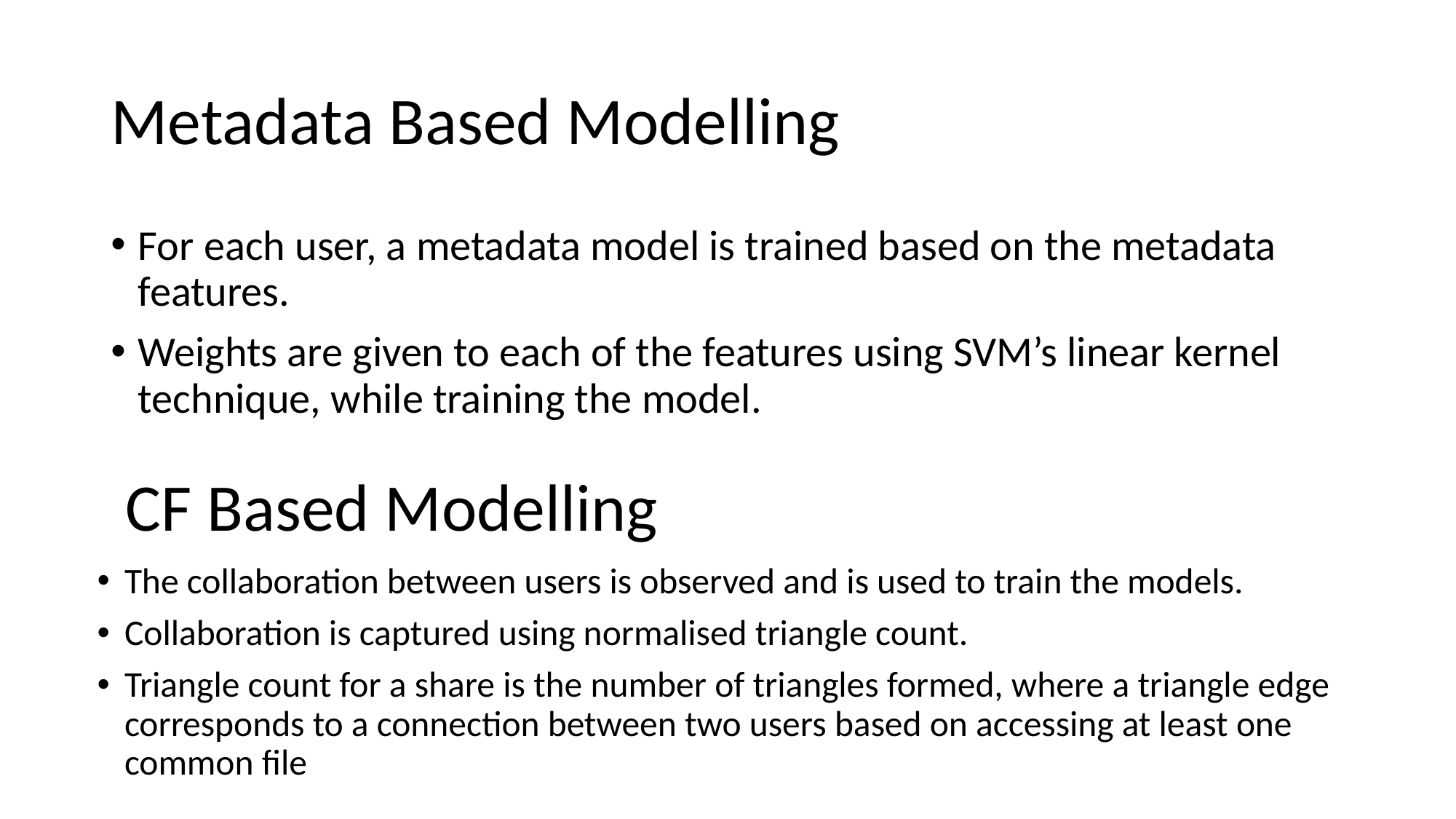

# Metadata Based Modelling
For each user, a metadata model is trained based on the metadata features.
Weights are given to each of the features using SVM’s linear kernel technique, while training the model.

CF Based Modelling
The collaboration between users is observed and is used to train the models.
Collaboration is captured using normalised triangle count.
Triangle count for a share is the number of triangles formed, where a triangle edge corresponds to a connection between two users based on accessing at least one common file